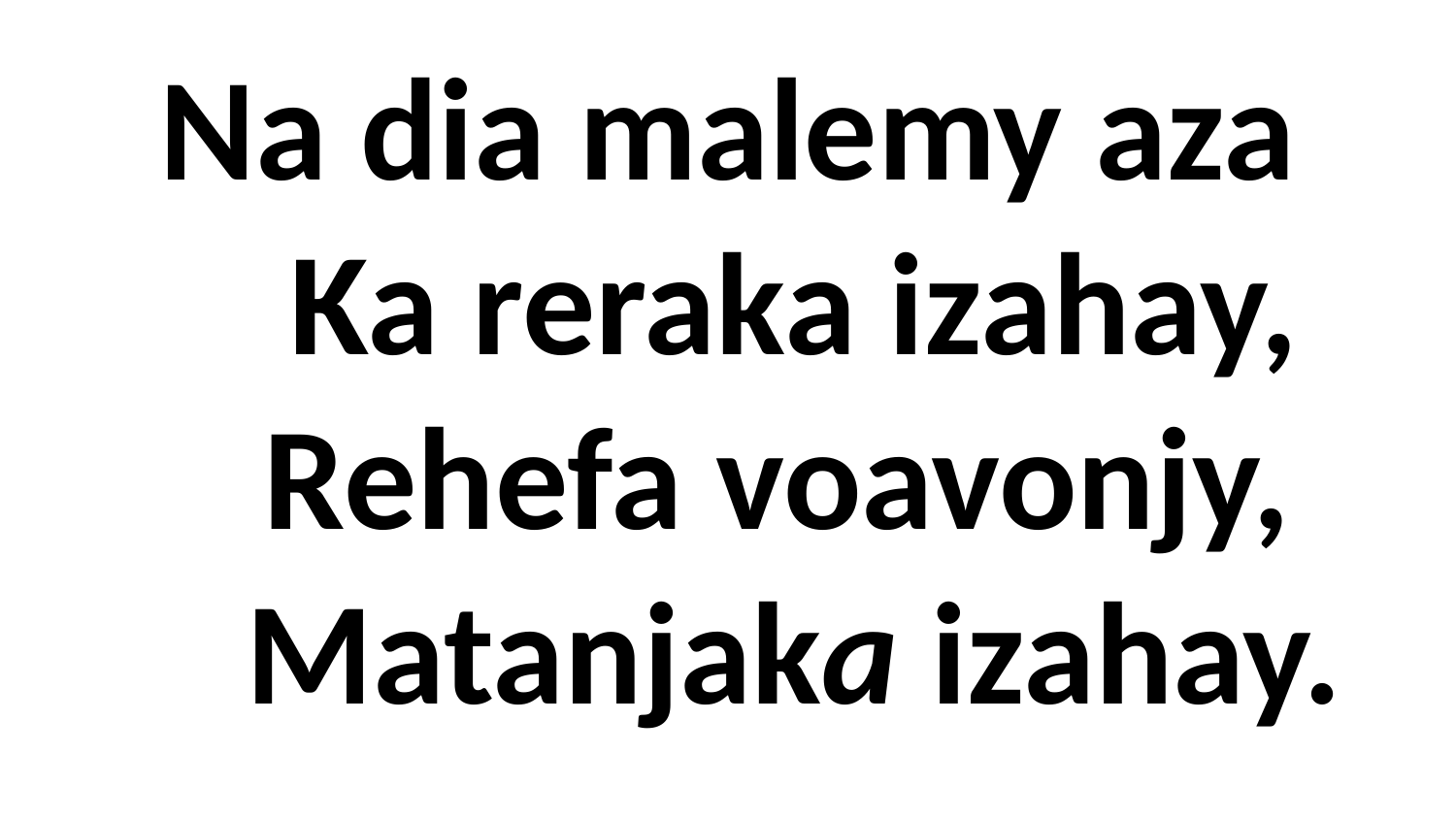

# Na dia malemy aza Ka reraka izahay, Rehefa voavonjy, Matanjaka izahay.